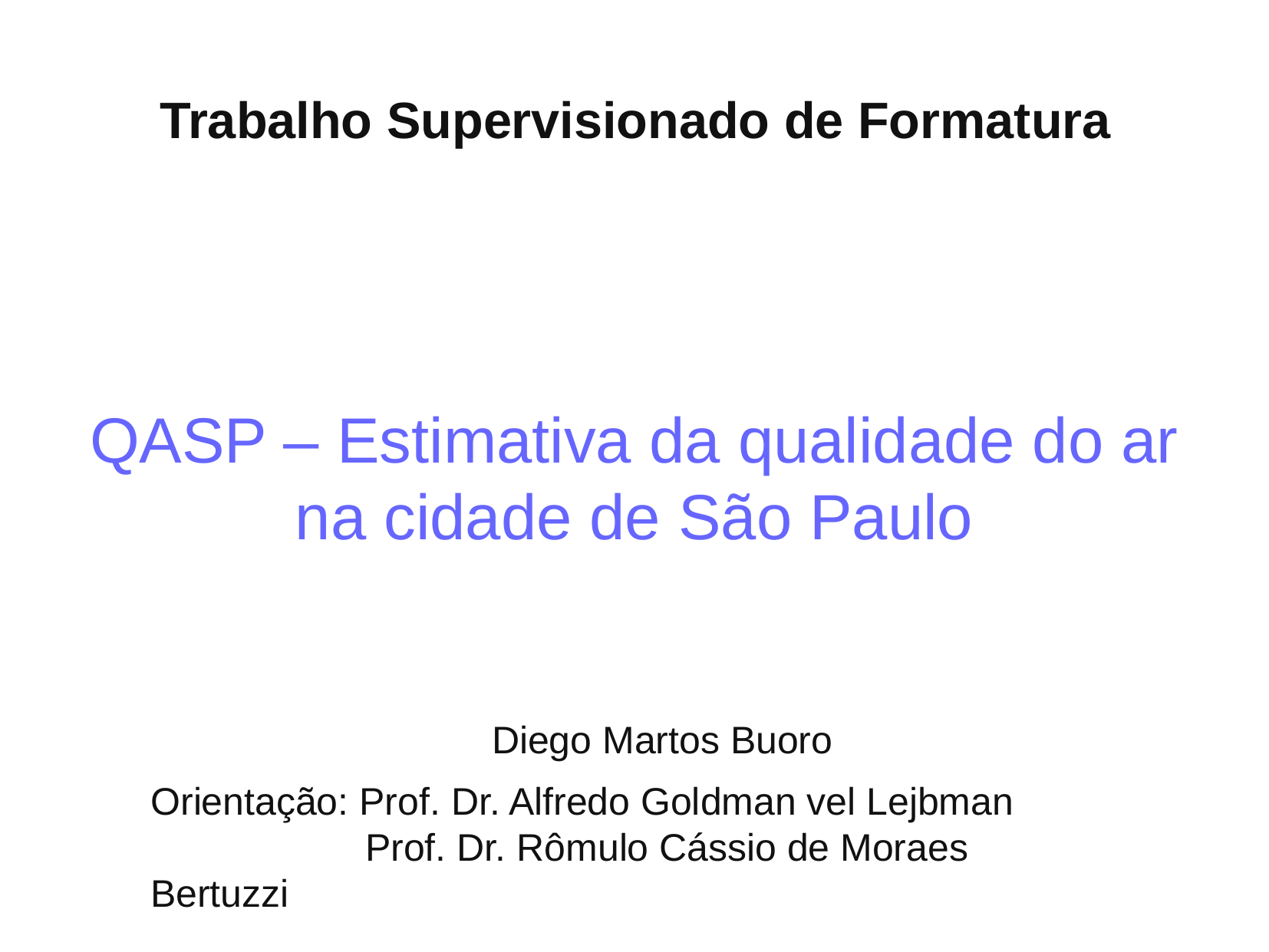

Trabalho Supervisionado de Formatura
QASP – Estimativa da qualidade do ar na cidade de São Paulo
Diego Martos Buoro
Orientação: Prof. Dr. Alfredo Goldman vel Lejbman
                    Prof. Dr. Rômulo Cássio de Moraes Bertuzzi